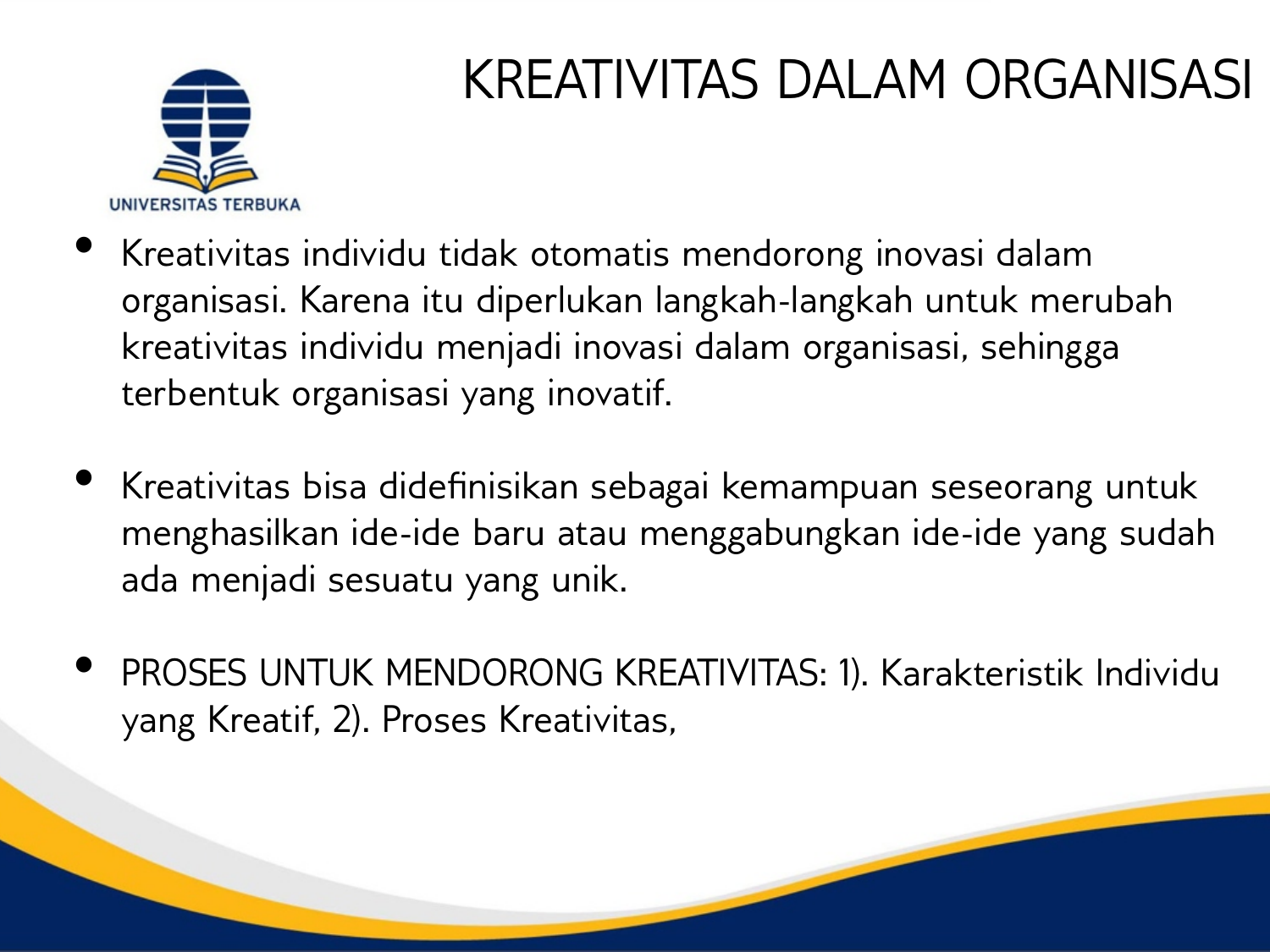

# KREATIVITAS DALAM ORGANISASI
Kreativitas individu tidak otomatis mendorong inovasi dalam organisasi. Karena itu diperlukan langkah-langkah untuk merubah kreativitas individu menjadi inovasi dalam organisasi, sehingga terbentuk organisasi yang inovatif.
Kreativitas bisa didefinisikan sebagai kemampuan seseorang untuk menghasilkan ide-ide baru atau menggabungkan ide-ide yang sudah ada menjadi sesuatu yang unik.
PROSES UNTUK MENDORONG KREATIVITAS: 1). Karakteristik Individu yang Kreatif, 2). Proses Kreativitas,